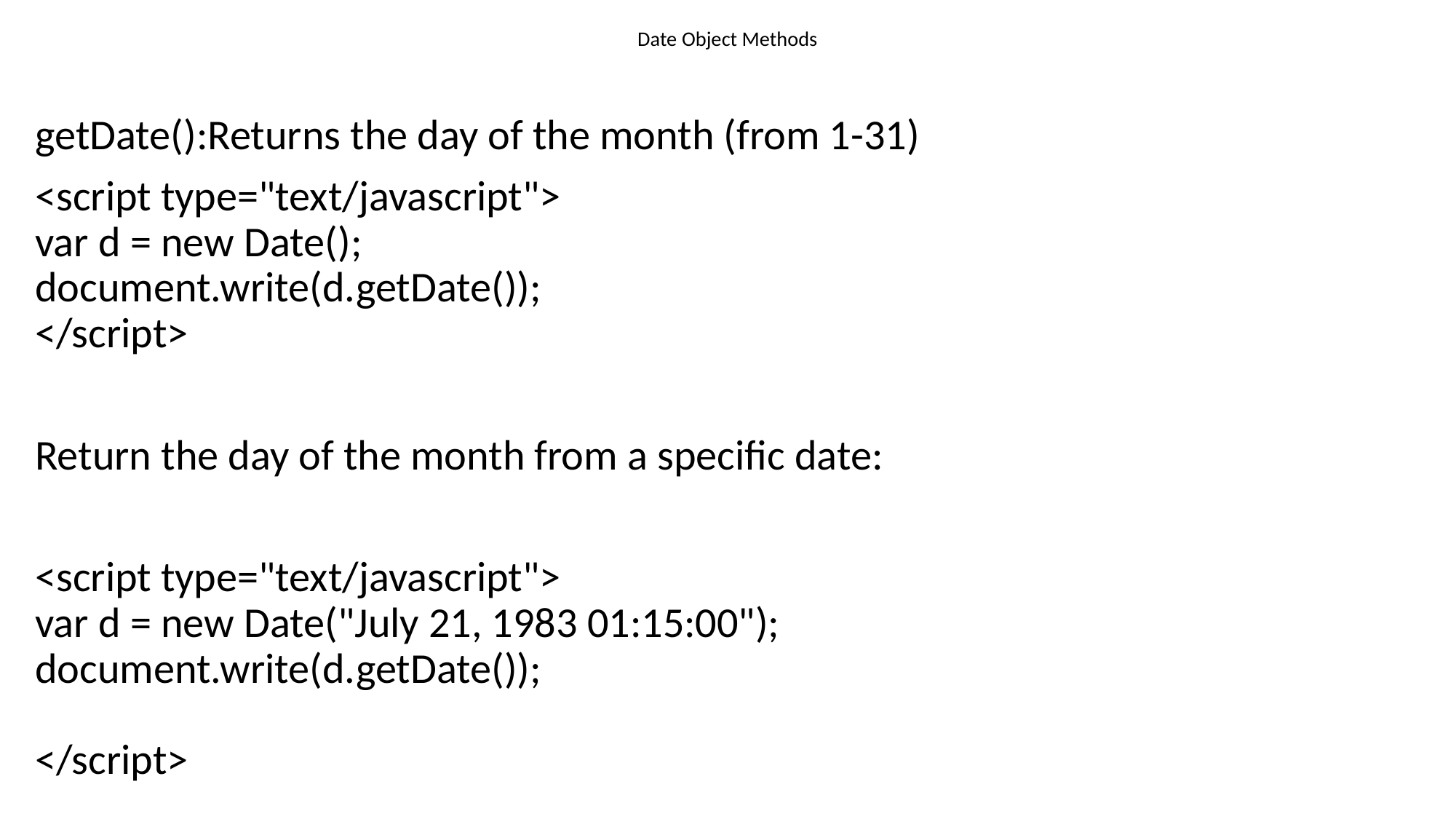

# Date Object Methods
getDate():Returns the day of the month (from 1-31)
<script type="text/javascript">
var d = new Date();
document.write(d.getDate());
</script>

Return the day of the month from a specific date:

<script type="text/javascript">
var d = new Date("July 21, 1983 01:15:00");
document.write(d.getDate());
</script>